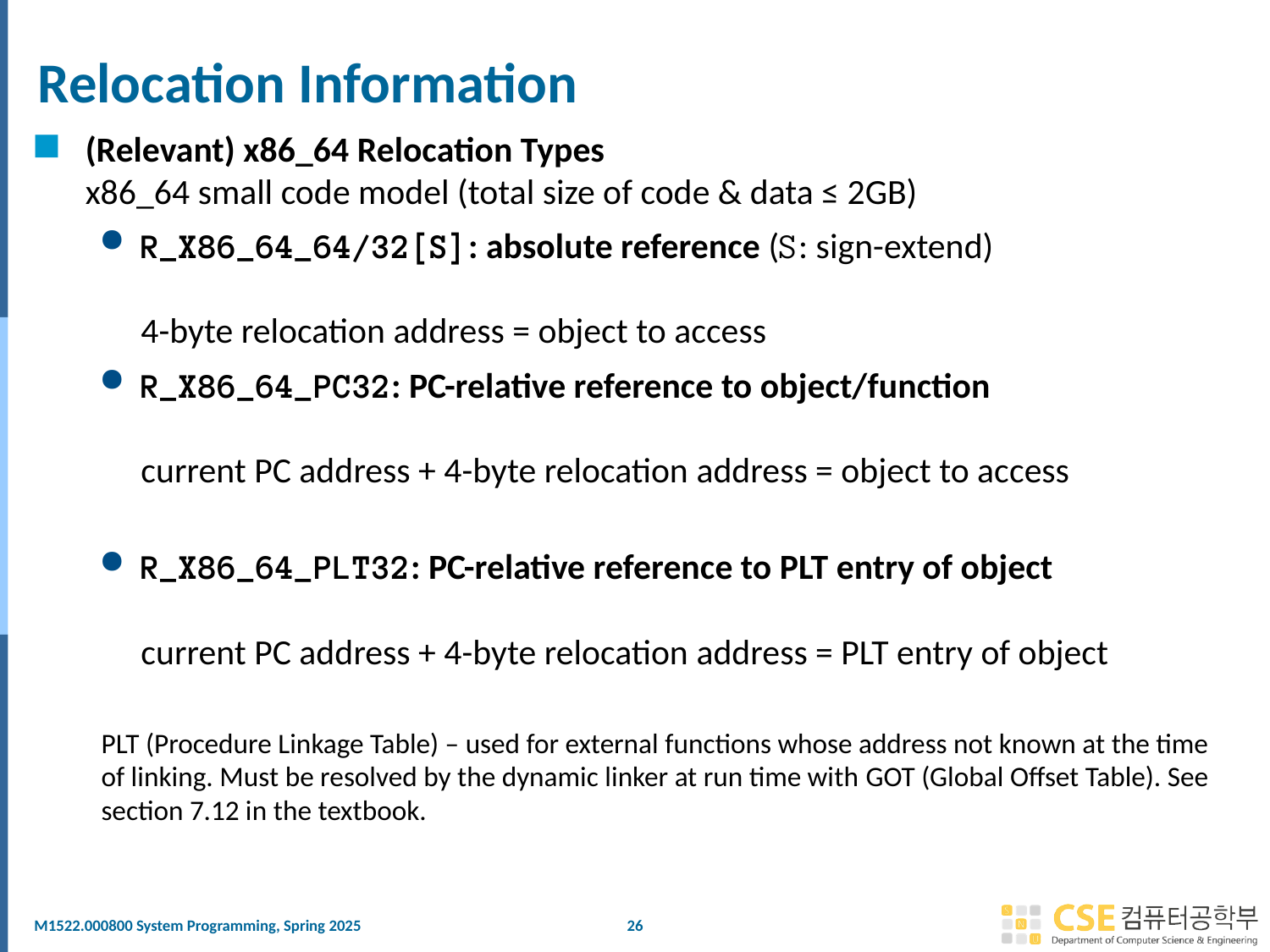

# Relocation Information
(Relevant) x86_64 Relocation Types
x86_64 small code model (total size of code & data ≤ 2GB)
R_X86_64_64/32[S]: absolute reference (S: sign-extend)
4-byte relocation address = object to access
R_X86_64_PC32: PC-relative reference to object/function
current PC address + 4-byte relocation address = object to access
R_X86_64_PLT32: PC-relative reference to PLT entry of object
current PC address + 4-byte relocation address = PLT entry of object

PLT (Procedure Linkage Table) – used for external functions whose address not known at the time of linking. Must be resolved by the dynamic linker at run time with GOT (Global Offset Table). See section 7.12 in the textbook.